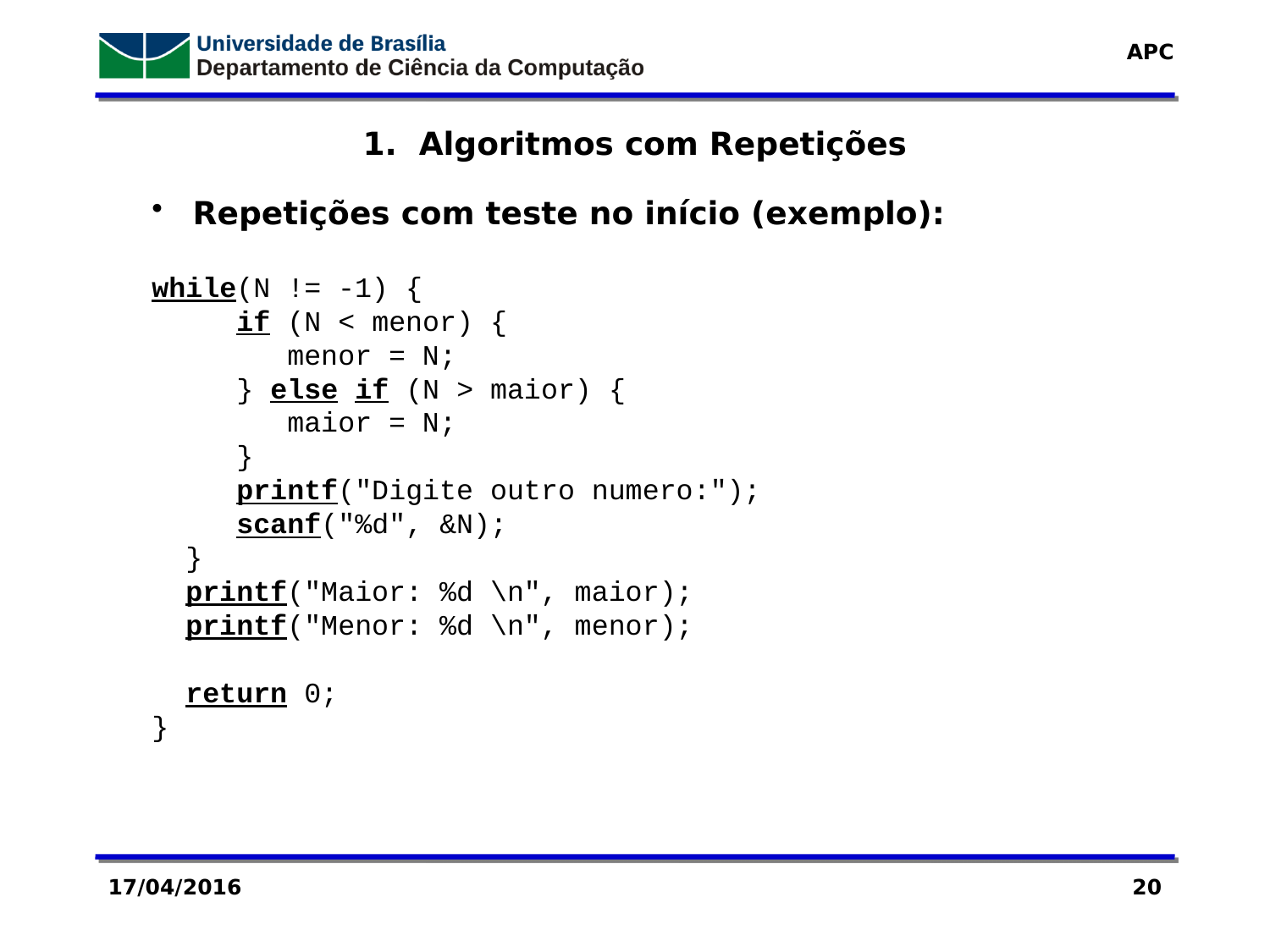

1.  Algoritmos com Repetições
 Repetições com teste no início (exemplo):

while(N != -1) {
     if (N < menor) {
        menor = N;
     } else if (N > maior) {
        maior = N;
     }
     printf("Digite outro numero:");
     scanf("%d", &N);
  }
  printf("Maior: %d \n", maior);
  printf("Menor: %d \n", menor);

  return 0;
}
17/04/2016
20